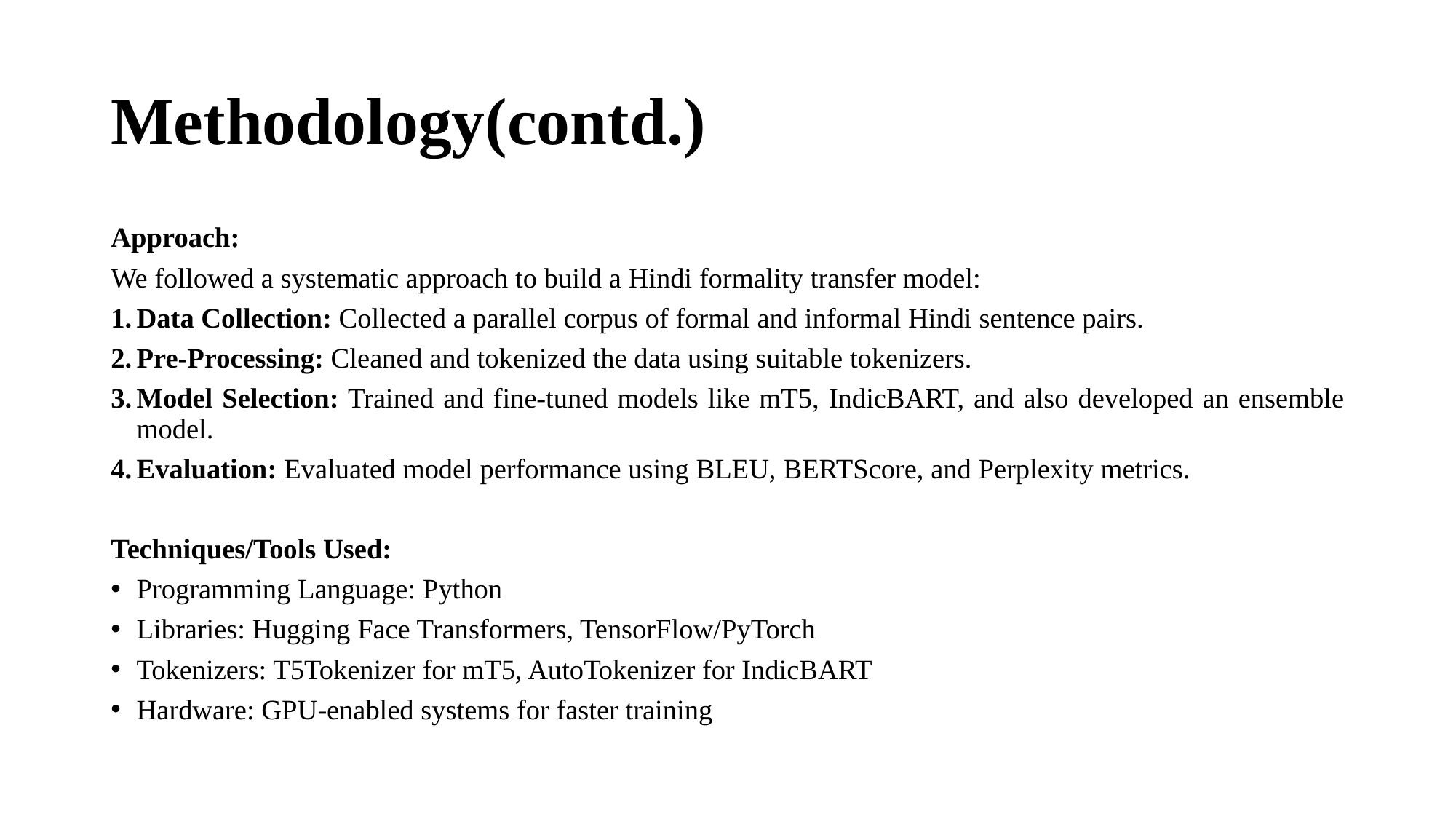

# Methodology(contd.)
Approach:
We followed a systematic approach to build a Hindi formality transfer model:
Data Collection: Collected a parallel corpus of formal and informal Hindi sentence pairs.
Pre-Processing: Cleaned and tokenized the data using suitable tokenizers.
Model Selection: Trained and fine-tuned models like mT5, IndicBART, and also developed an ensemble model.
Evaluation: Evaluated model performance using BLEU, BERTScore, and Perplexity metrics.

Techniques/Tools Used:
Programming Language: Python
Libraries: Hugging Face Transformers, TensorFlow/PyTorch
Tokenizers: T5Tokenizer for mT5, AutoTokenizer for IndicBART
Hardware: GPU-enabled systems for faster training